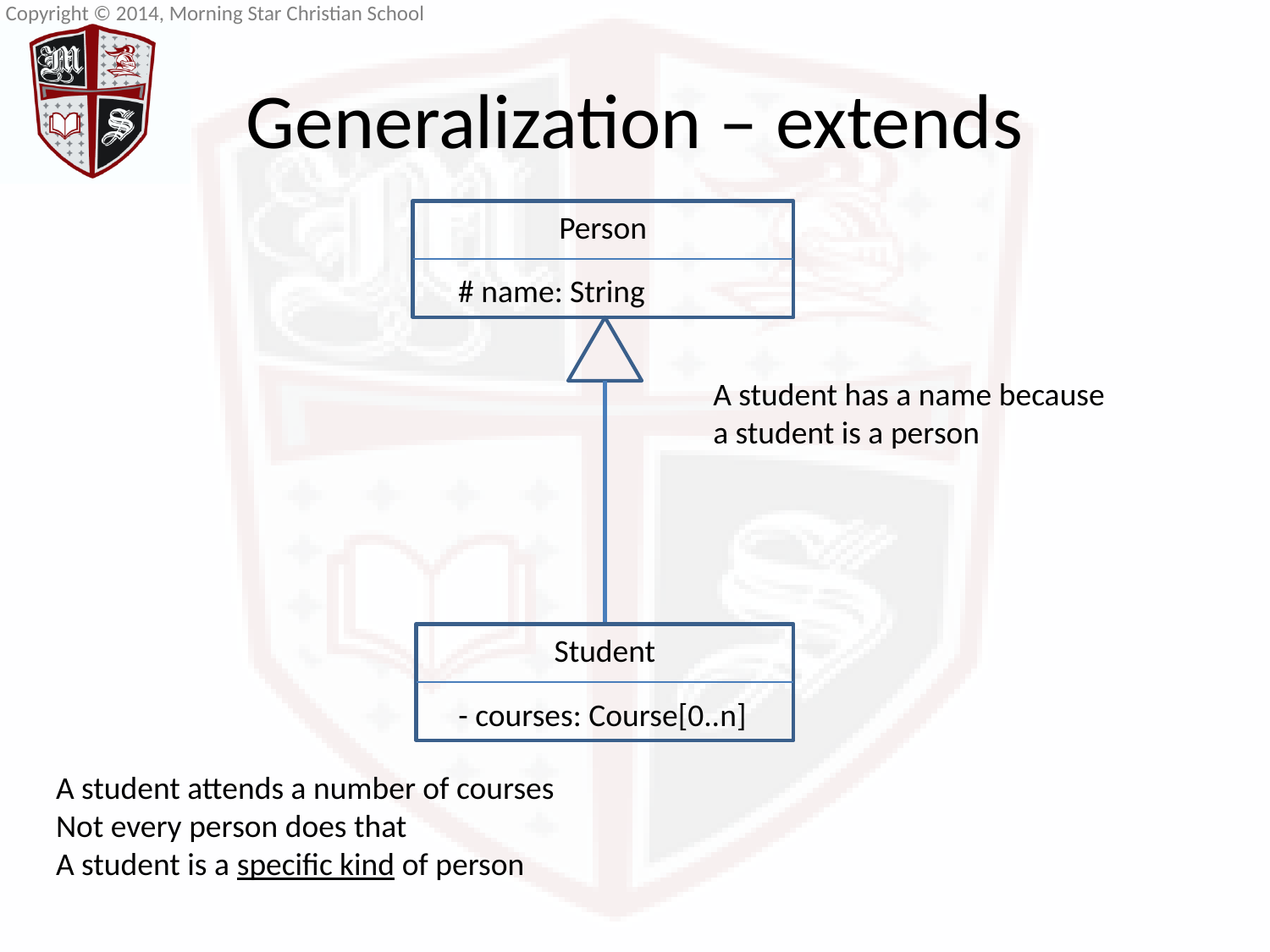

# Generalization – extends
Person
# name: String

A student has a name because
a student is a person
Student
- courses: Course[0..n]
A student attends a number of courses
Not every person does that
A student is a specific kind of person